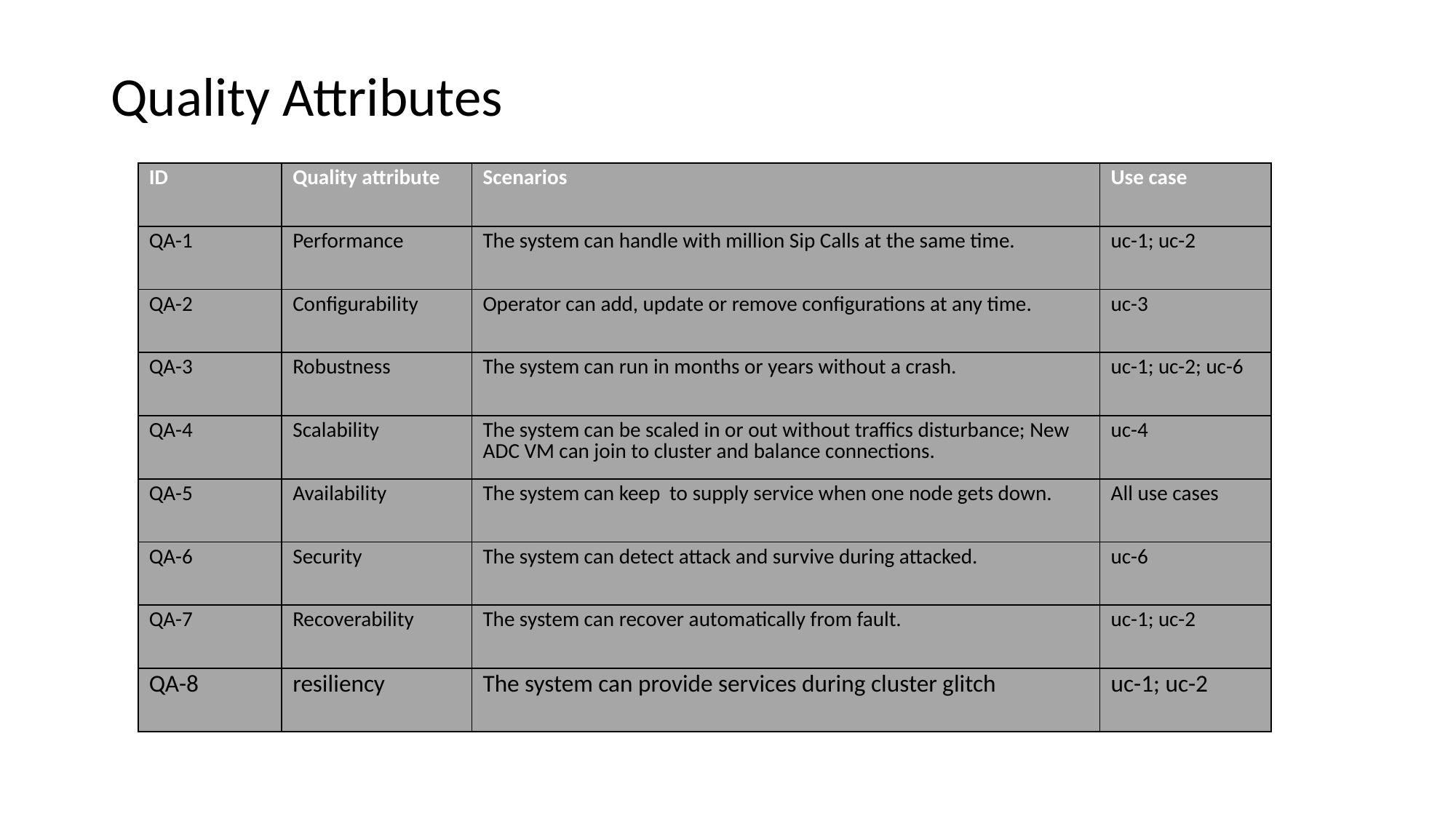

# Quality Attributes
| ID | Quality attribute | Scenarios | Use case |
| --- | --- | --- | --- |
| QA-1 | Performance | The system can handle with million Sip Calls at the same time. | uc-1; uc-2 |
| QA-2 | Configurability | Operator can add, update or remove configurations at any time. | uc-3 |
| QA-3 | Robustness | The system can run in months or years without a crash. | uc-1; uc-2; uc-6 |
| QA-4 | Scalability | The system can be scaled in or out without traffics disturbance; New ADC VM can join to cluster and balance connections. | uc-4 |
| QA-5 | Availability | The system can keep to supply service when one node gets down. | All use cases |
| QA-6 | Security | The system can detect attack and survive during attacked. | uc-6 |
| QA-7 | Recoverability | The system can recover automatically from fault. | uc-1; uc-2 |
| QA-8 | resiliency | The system can provide services during cluster glitch | uc-1; uc-2 |